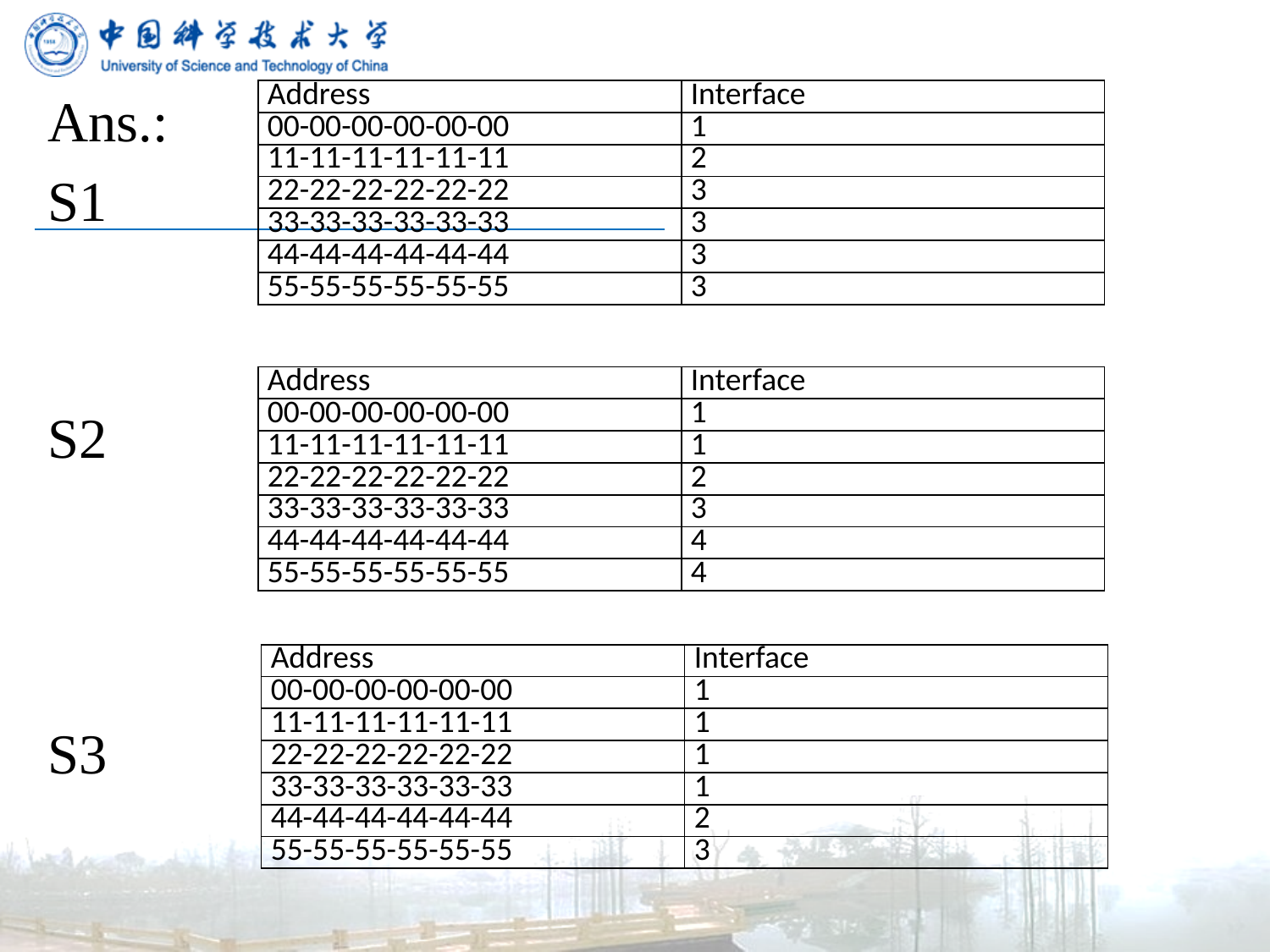

Ans.:
S1

S2

S3

| Address | Interface |
| --- | --- |
| 00-00-00-00-00-00 | 1 |
| 11-11-11-11-11-11 | 2 |
| 22-22-22-22-22-22 | 3 |
| 33-33-33-33-33-33 | 3 |
| 44-44-44-44-44-44 | 3 |
| 55-55-55-55-55-55 | 3 |
| Address | Interface |
| --- | --- |
| 00-00-00-00-00-00 | 1 |
| 11-11-11-11-11-11 | 1 |
| 22-22-22-22-22-22 | 2 |
| 33-33-33-33-33-33 | 3 |
| 44-44-44-44-44-44 | 4 |
| 55-55-55-55-55-55 | 4 |
| Address | Interface |
| --- | --- |
| 00-00-00-00-00-00 | 1 |
| 11-11-11-11-11-11 | 1 |
| 22-22-22-22-22-22 | 1 |
| 33-33-33-33-33-33 | 1 |
| 44-44-44-44-44-44 | 2 |
| 55-55-55-55-55-55 | 3 |